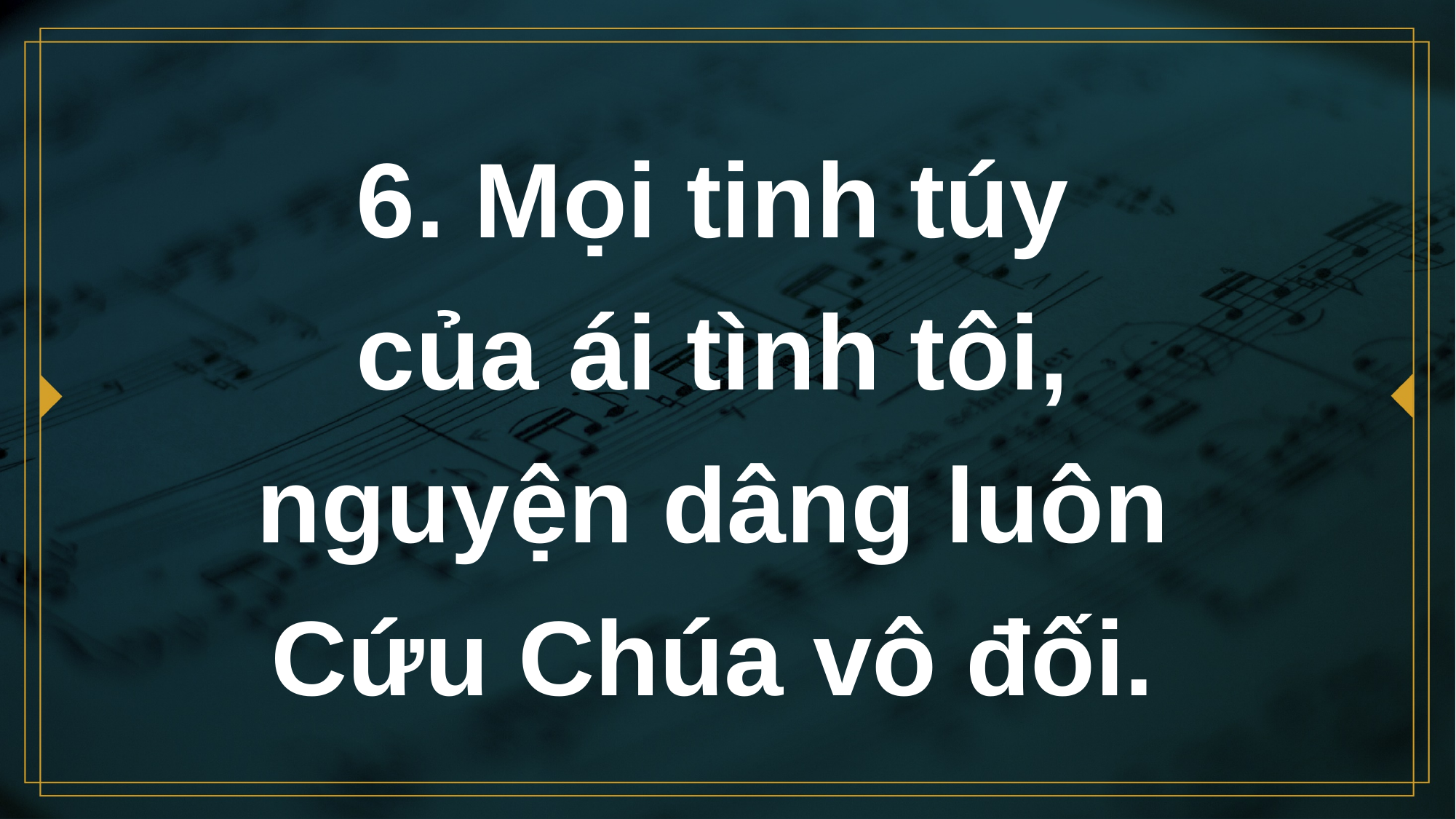

# 6. Mọi tinh túy của ái tình tôi, nguyện dâng luôn Cứu Chúa vô đối.